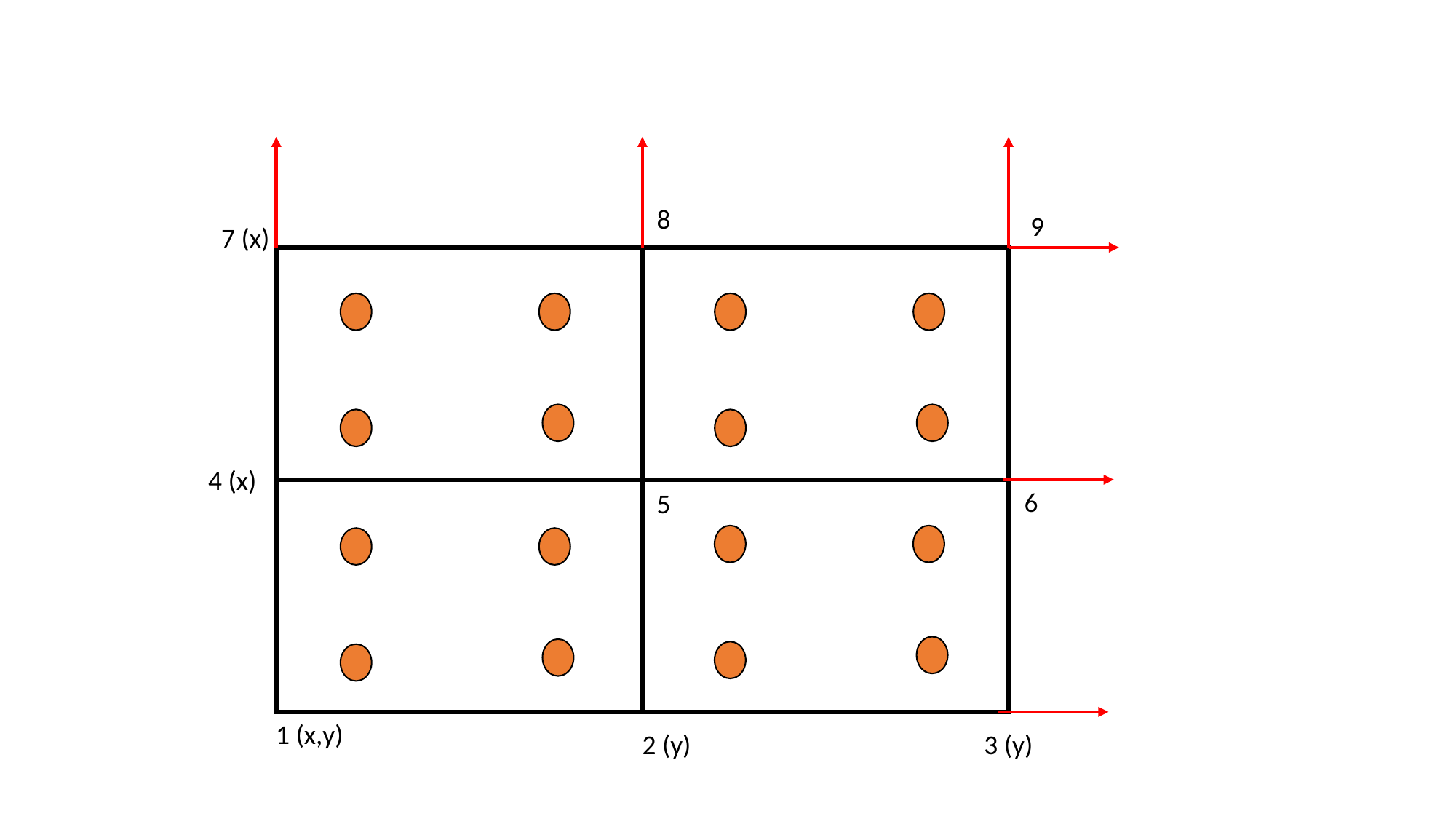

8
9
7 (x)

4 (x)
6
5

1 (x,y)
2 (y)
3 (y)